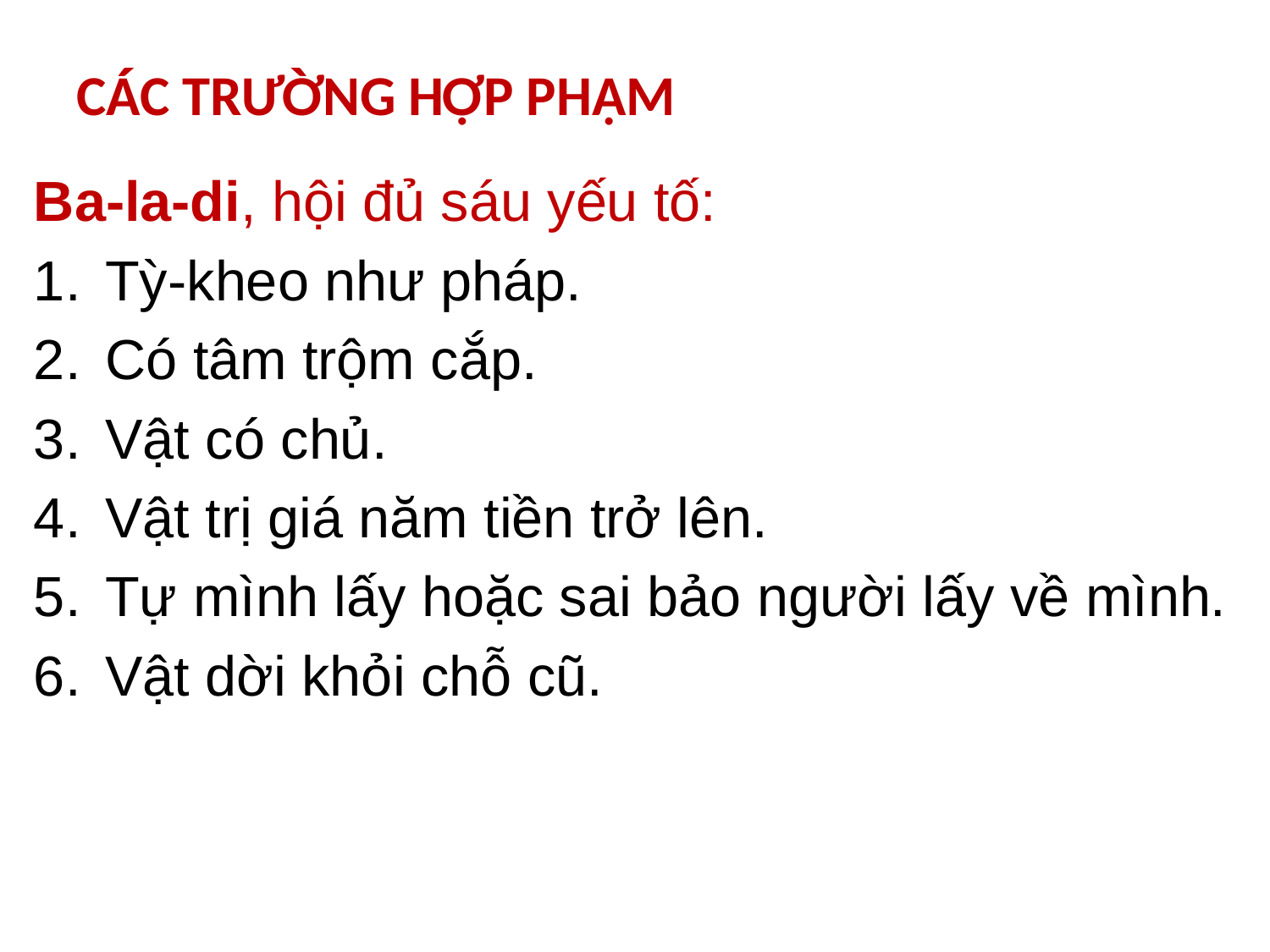

# CÁC TRƯỜNG HỢP PHẠM
Ba-la-di, hội đủ sáu yếu tố:
Tỳ-kheo như pháp.
Có tâm trộm cắp.
Vật có chủ.
Vật trị giá năm tiền trở lên.
Tự mình lấy hoặc sai bảo người lấy về mình.
Vật dời khỏi chỗ cũ.